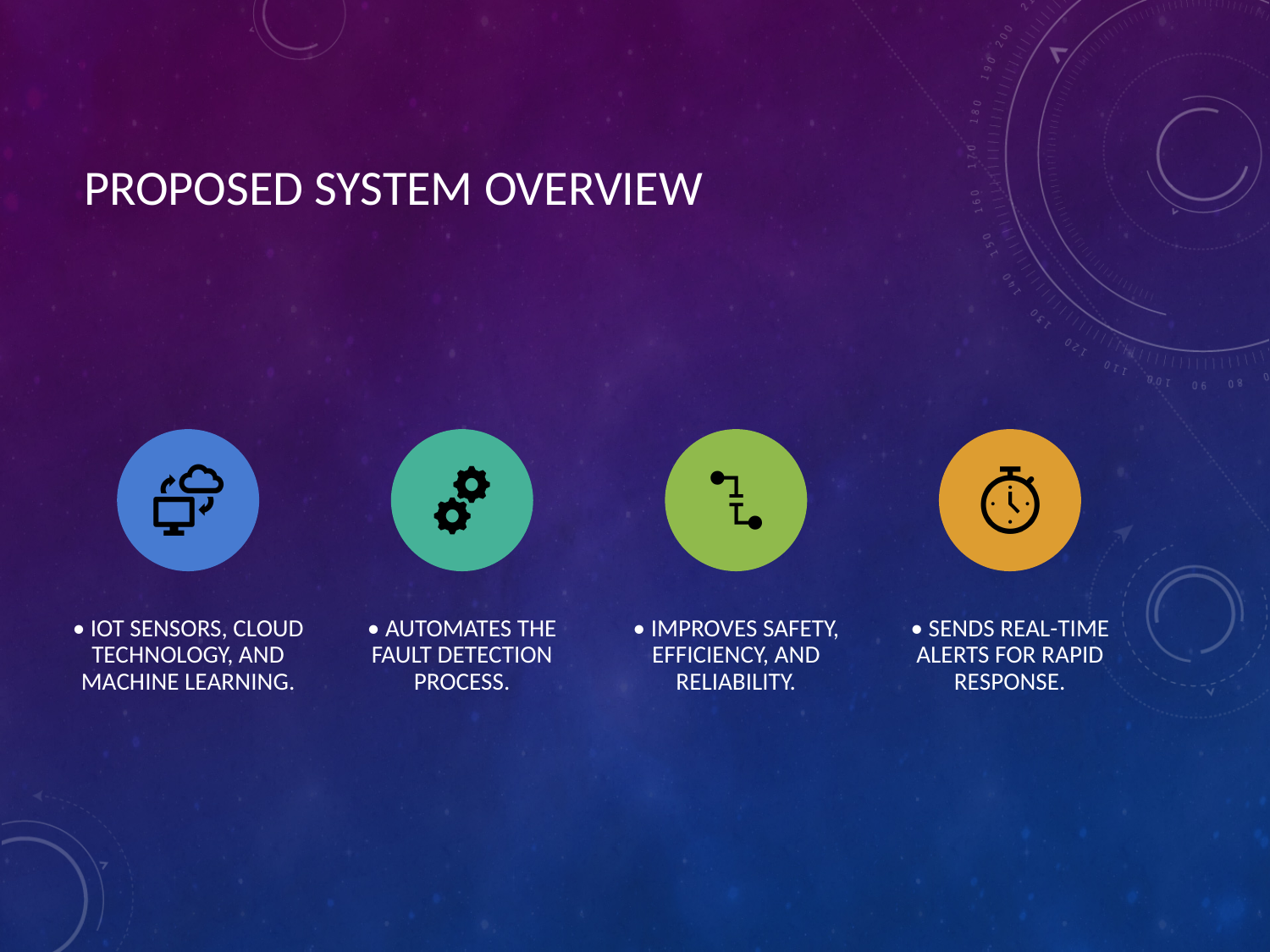

# Proposed System Overview
• IoT sensors, cloud technology, and machine learning.
• Automates the fault detection process.
• Improves safety, efficiency, and reliability.
• Sends real-time alerts for rapid response.